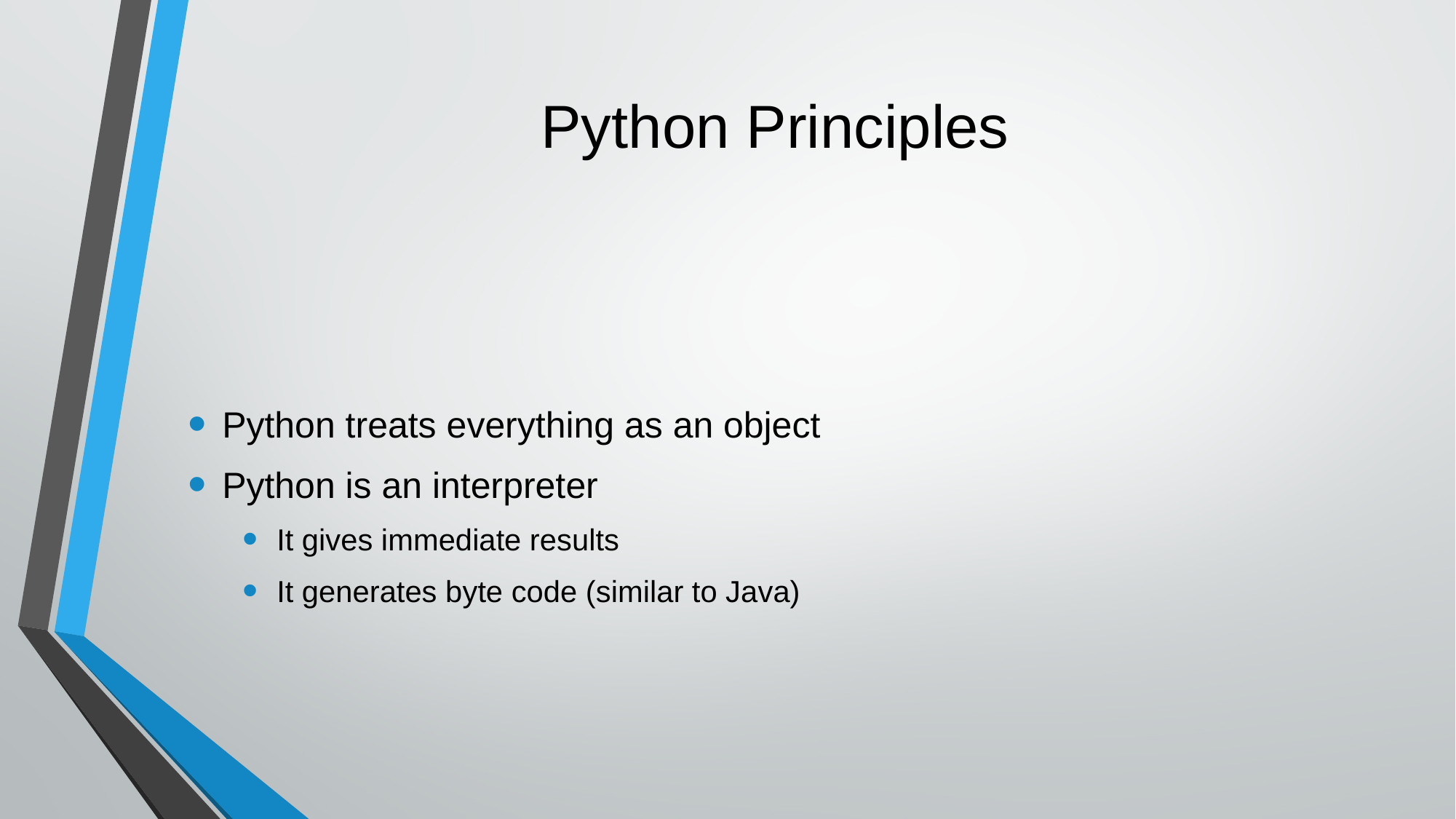

# Python Principles
Python treats everything as an object
Python is an interpreter
It gives immediate results
It generates byte code (similar to Java)